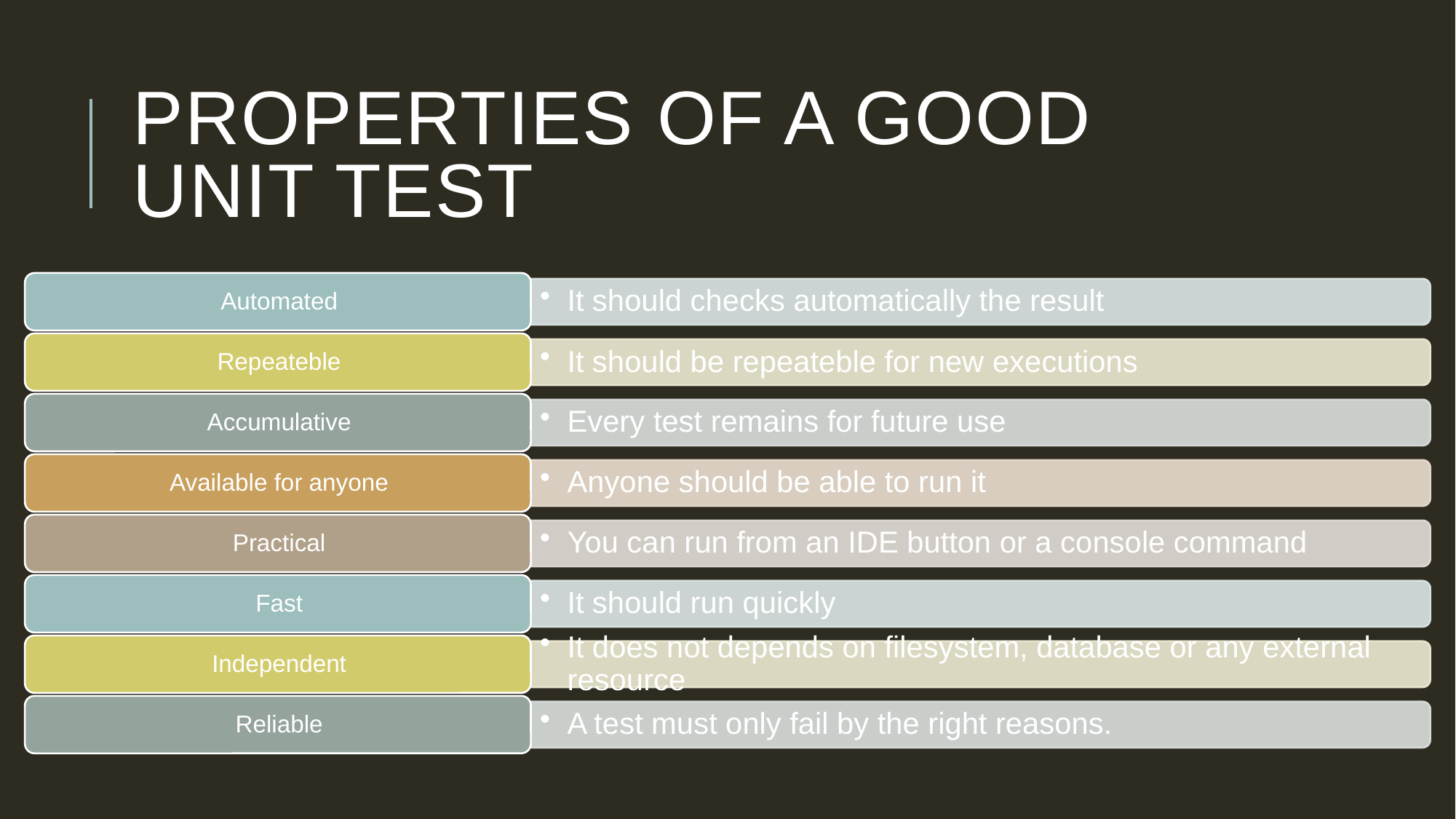

# Properties of a good unit test
It should checks automatically the result
Automated
It should be repeateble for new executions
Repeateble
Every test remains for future use
Accumulative
Anyone should be able to run it
Available for anyone
You can run from an IDE button or a console command
Practical
It should run quickly
Fast
It does not depends on filesystem, database or any external resource
Independent
A test must only fail by the right reasons.
Reliable